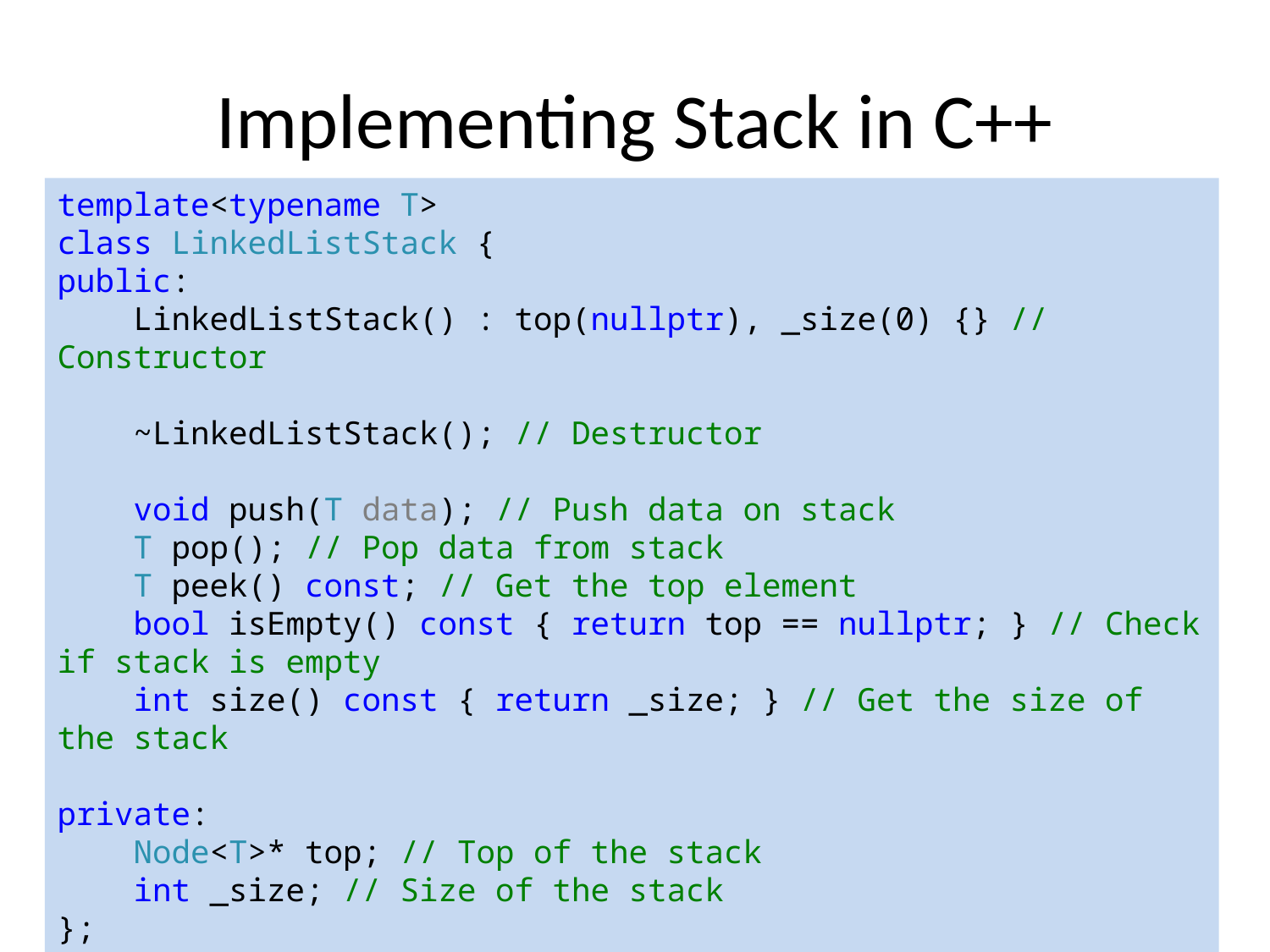

# Implementing Stack in C++
template<typename T>
class LinkedListStack {
public:
    LinkedListStack() : top(nullptr), _size(0) {} // Constructor

    ~LinkedListStack(); // Destructor

    void push(T data); // Push data on stack
    T pop(); // Pop data from stack
    T peek() const; // Get the top element
    bool isEmpty() const { return top == nullptr; } // Check if stack is empty
    int size() const { return _size; } // Get the size of the stack

private:
    Node<T>* top; // Top of the stack
    int _size; // Size of the stack
};